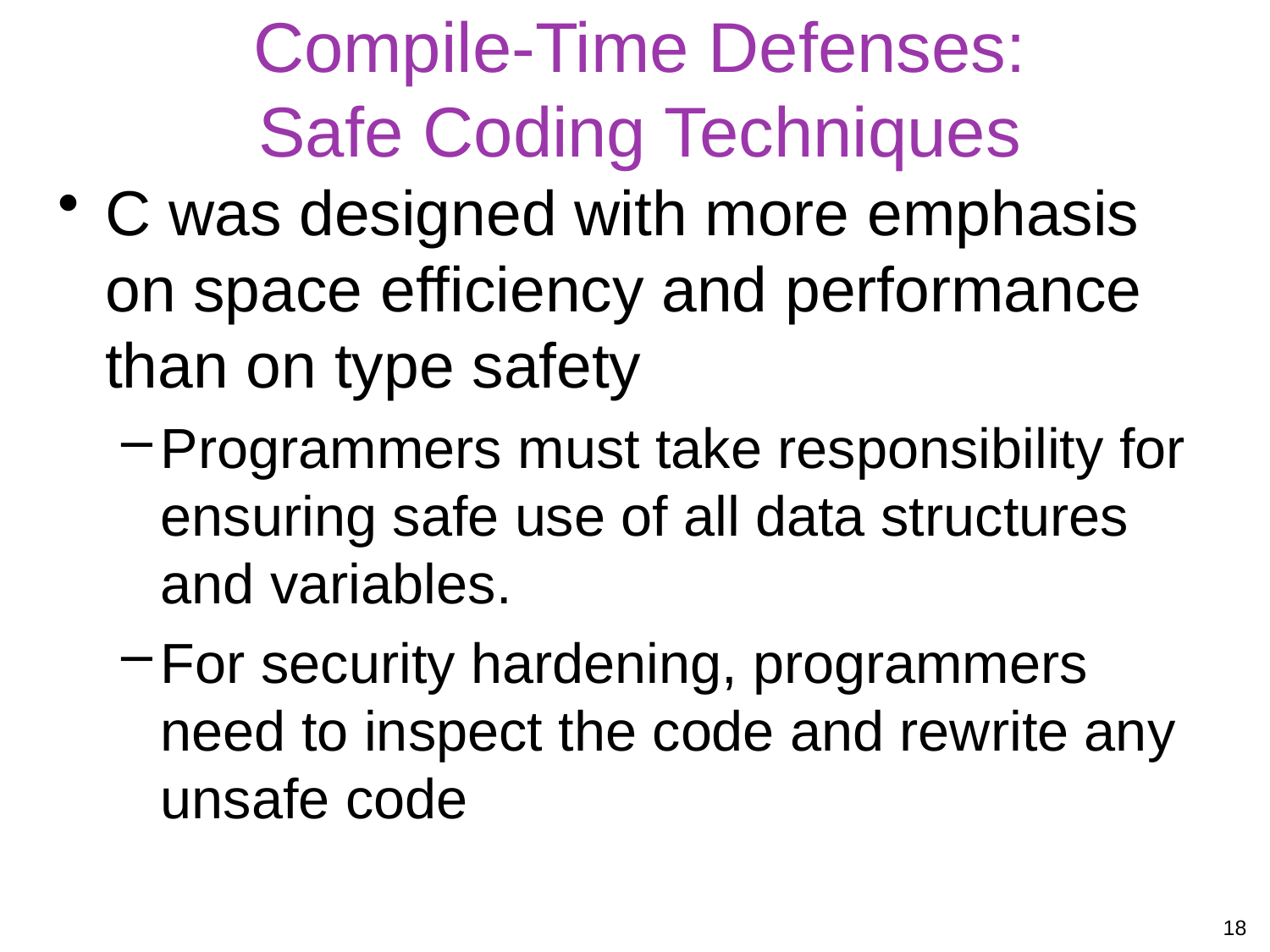

# Compile-Time Defenses: Safe Coding Techniques
C was designed with more emphasis on space efficiency and performance than on type safety
Programmers must take responsibility for ensuring safe use of all data structures and variables.
For security hardening, programmers need to inspect the code and rewrite any unsafe code
18